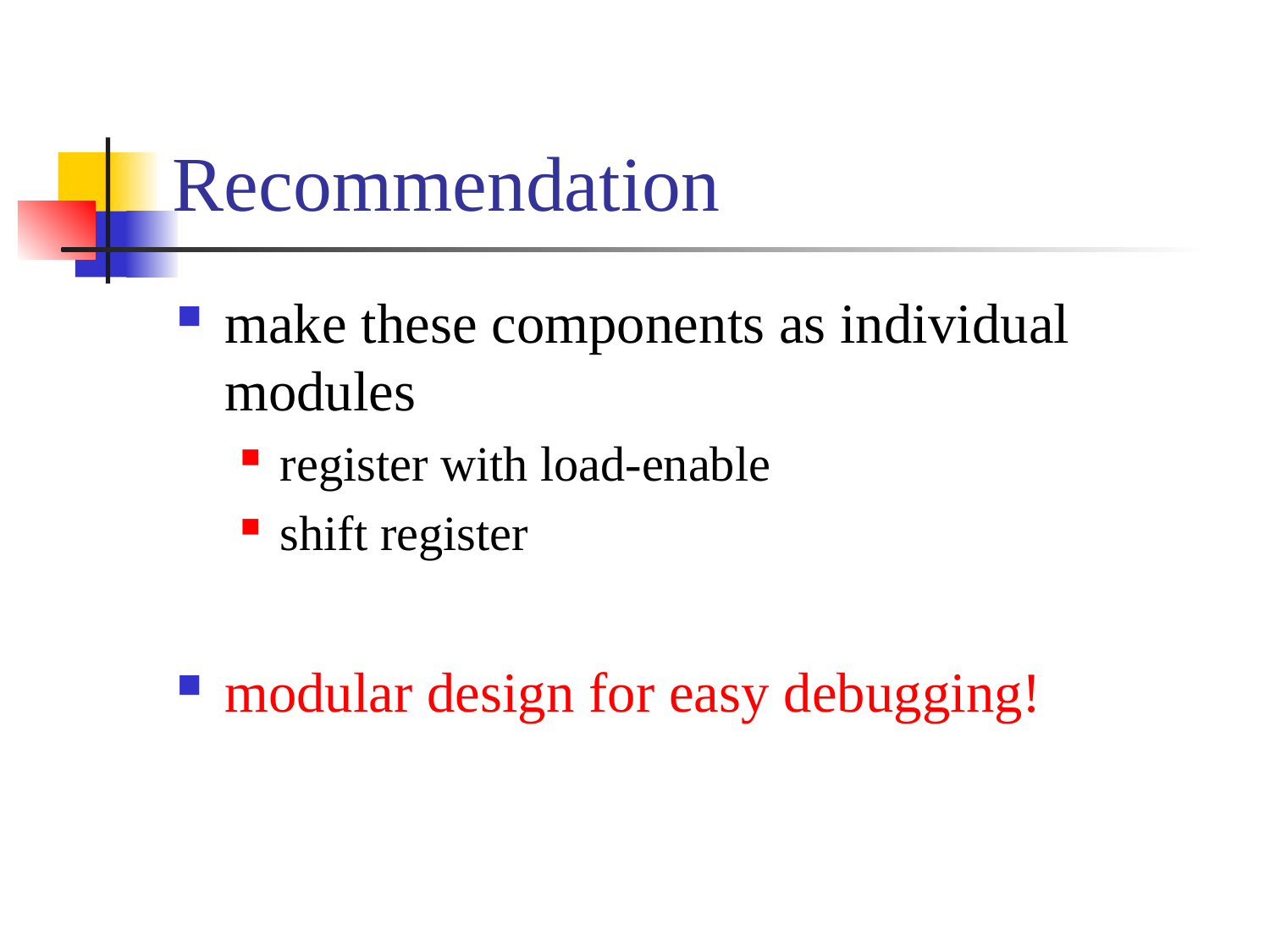

# Recommendation
make these components as individual modules
register with load-enable
shift register

modular design for easy debugging!